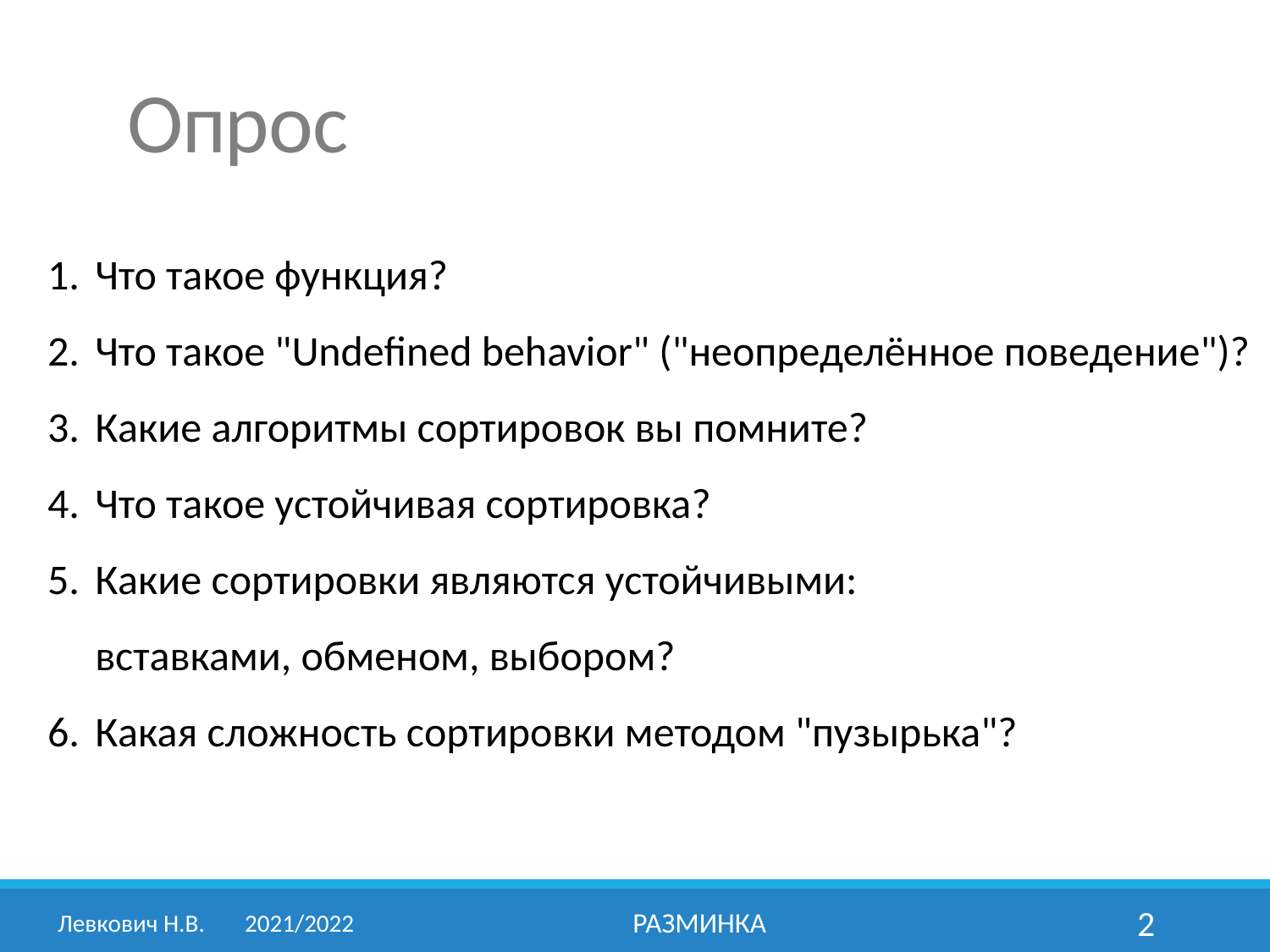

# Опрос
Что такое функция?
Что такое "Undefined behavior" ("неопределённое поведение")?
Какие алгоритмы сортировок вы помните?
Что такое устойчивая сортировка?
Какие сортировки являются устойчивыми:
вставками, обменом, выбором?
Какая сложность сортировки методом "пузырька"?
Левкович Н.В.	2021/2022
разминка
2